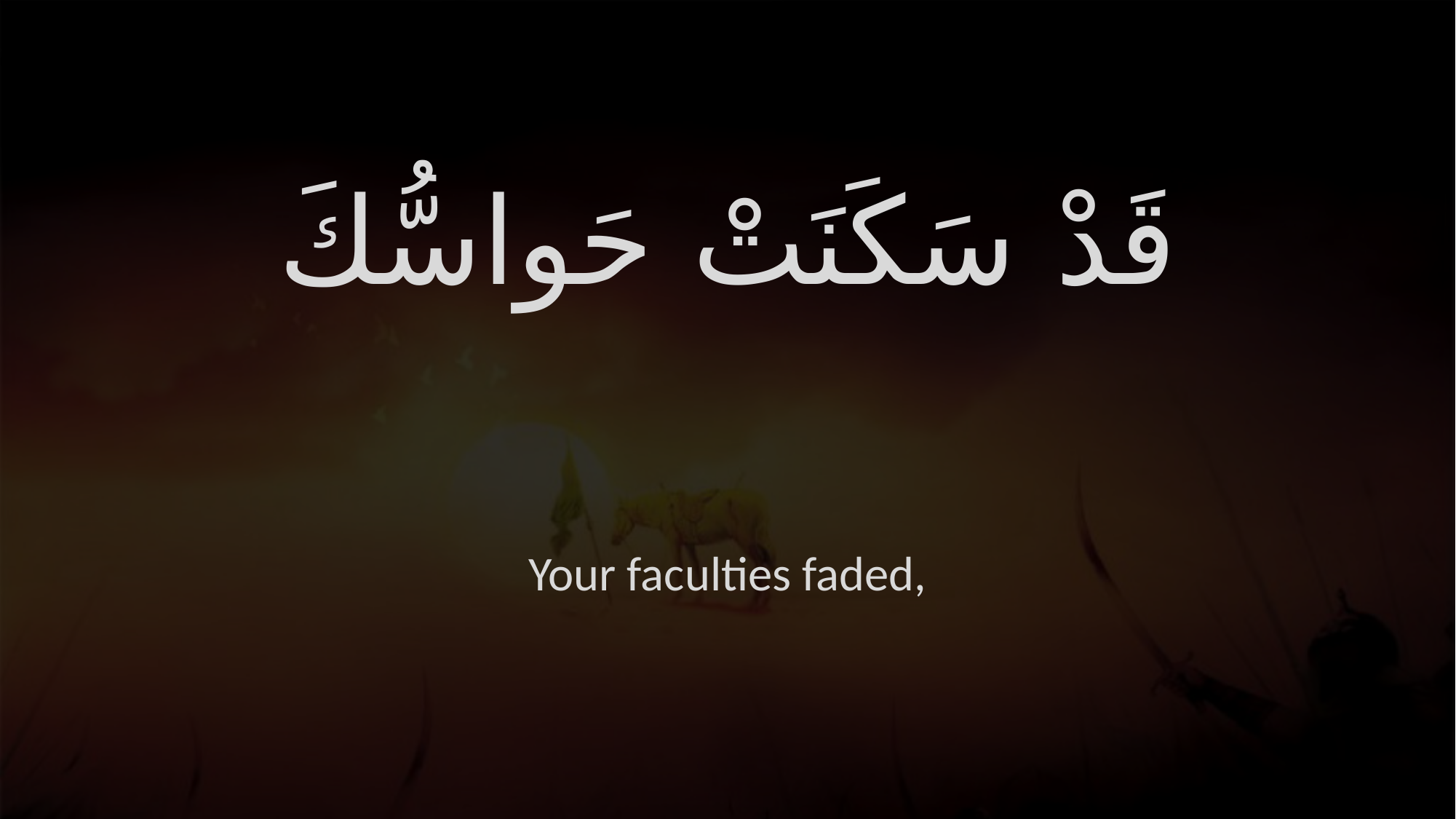

# قَدْ سَكَنَتْ حَواسُّكَ
Your faculties faded,